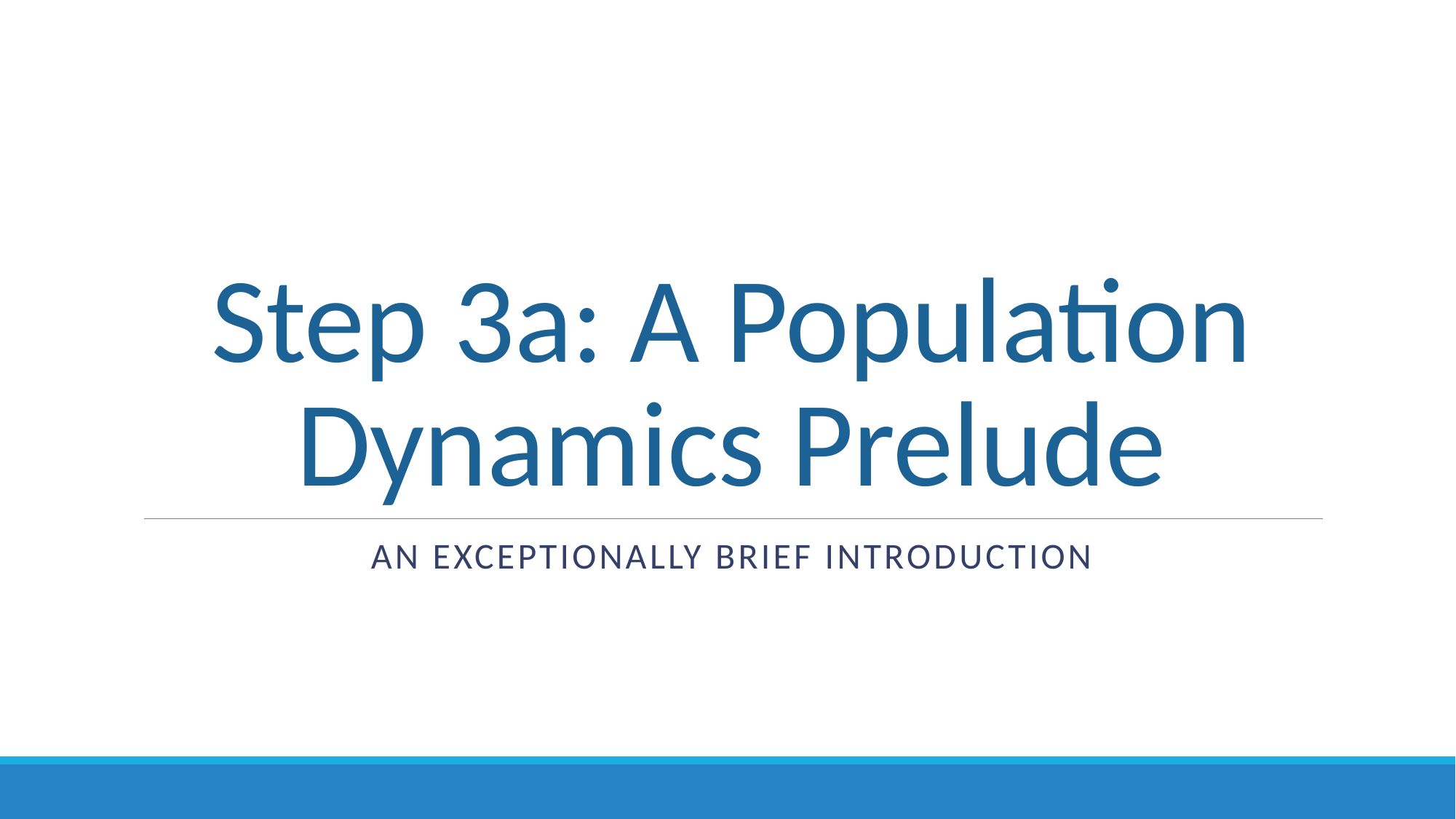

# Step 3a: A Population Dynamics Prelude
An exceptionally brief introduction